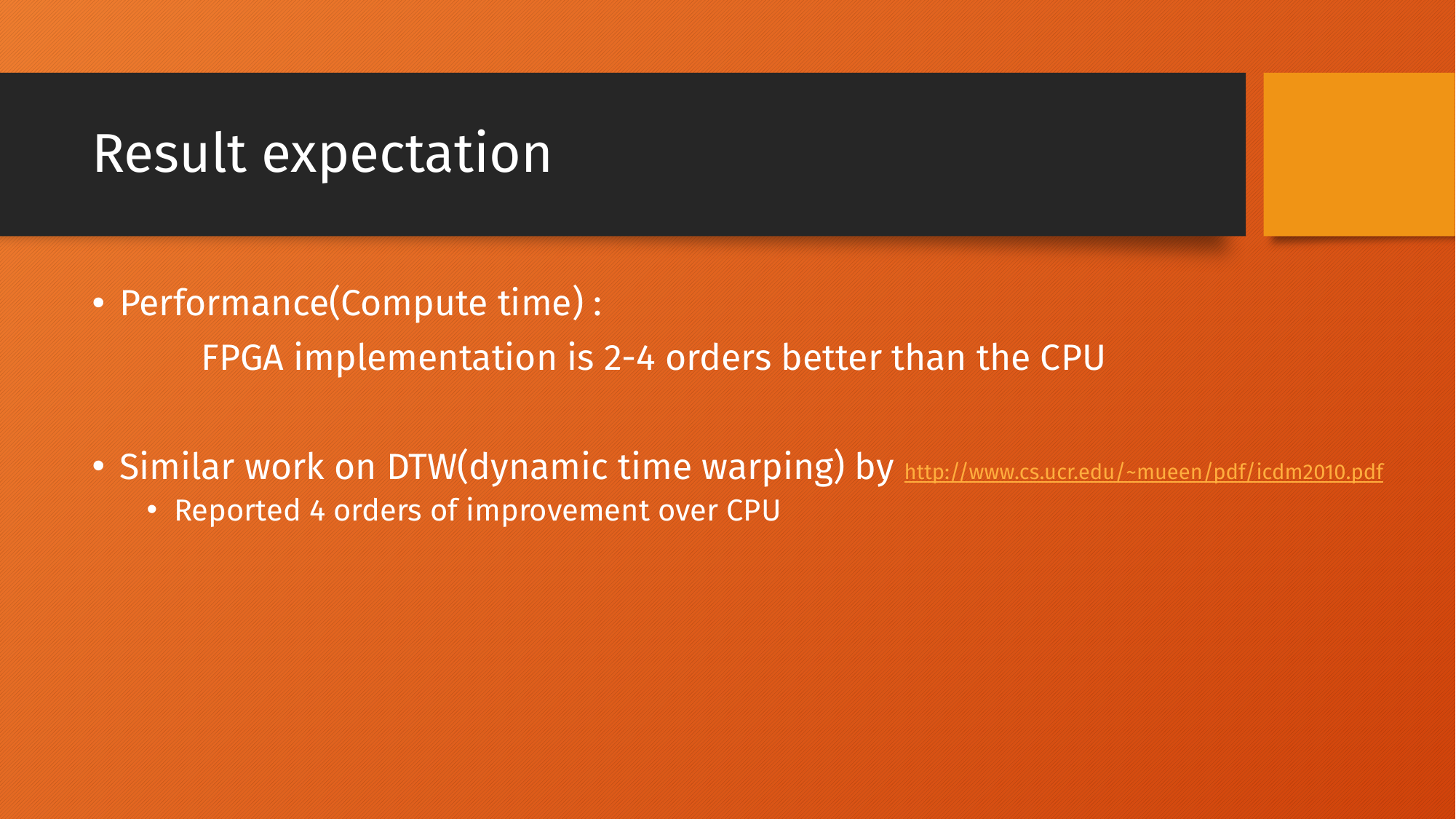

# Result expectation
Performance(Compute time) :
	FPGA implementation is 2-4 orders better than the CPU

Similar work on DTW(dynamic time warping) by http://www.cs.ucr.edu/~mueen/pdf/icdm2010.pdf
Reported 4 orders of improvement over CPU